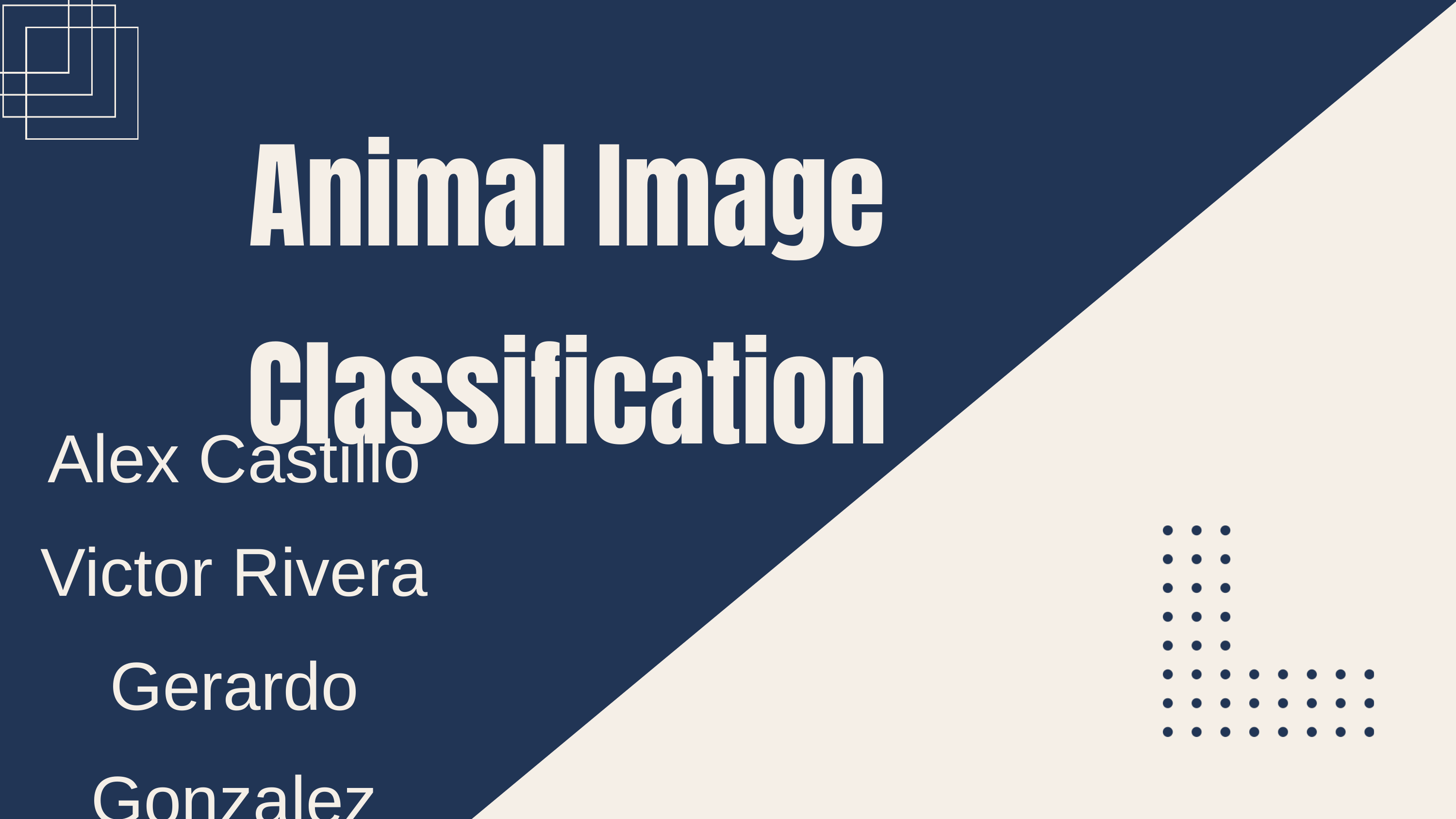

Animal Image Classification
Alex Castillo
Victor Rivera
Gerardo Gonzalez